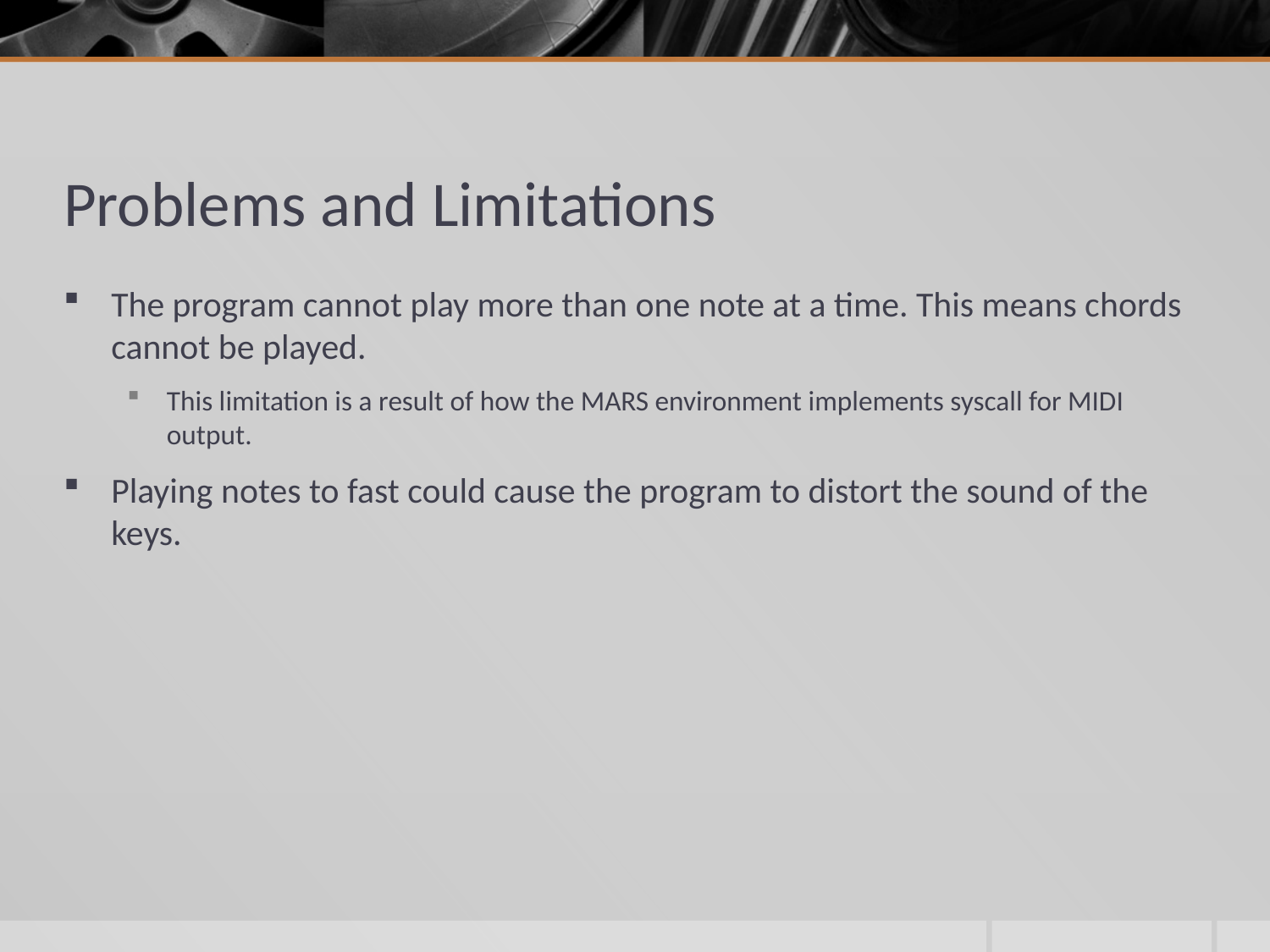

# Problems and Limitations
The program cannot play more than one note at a time. This means chords cannot be played.
This limitation is a result of how the MARS environment implements syscall for MIDI output.
Playing notes to fast could cause the program to distort the sound of the keys.